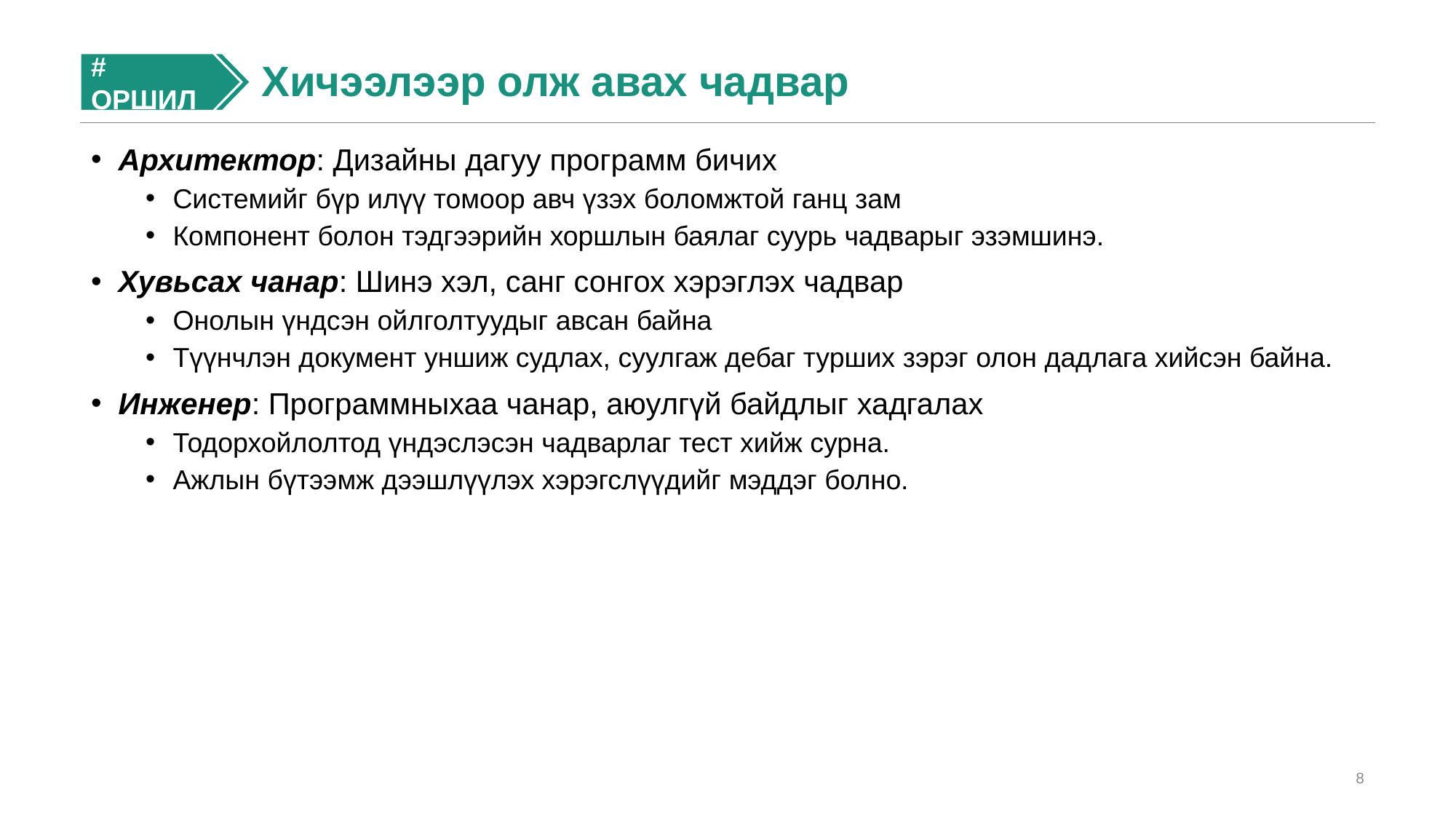

# ОРШИЛ
Хичээлээр олж авах чадвар
Архитектор: Дизайны дагуу программ бичих
Системийг бүр илүү томоор авч үзэх боломжтой ганц зам
Компонент болон тэдгээрийн хоршлын баялаг суурь чадварыг эзэмшинэ.
Хувьсах чанар: Шинэ хэл, санг сонгох хэрэглэх чадвар
Онолын үндсэн ойлголтуудыг авсан байна
Түүнчлэн документ уншиж судлах, суулгаж дебаг турших зэрэг олон дадлага хийсэн байна.
Инженер: Программныхаа чанар, аюулгүй байдлыг хадгалах
Тодорхойлолтод үндэслэсэн чадварлаг тест хийж сурна.
Ажлын бүтээмж дээшлүүлэх хэрэгслүүдийг мэддэг болно.
8